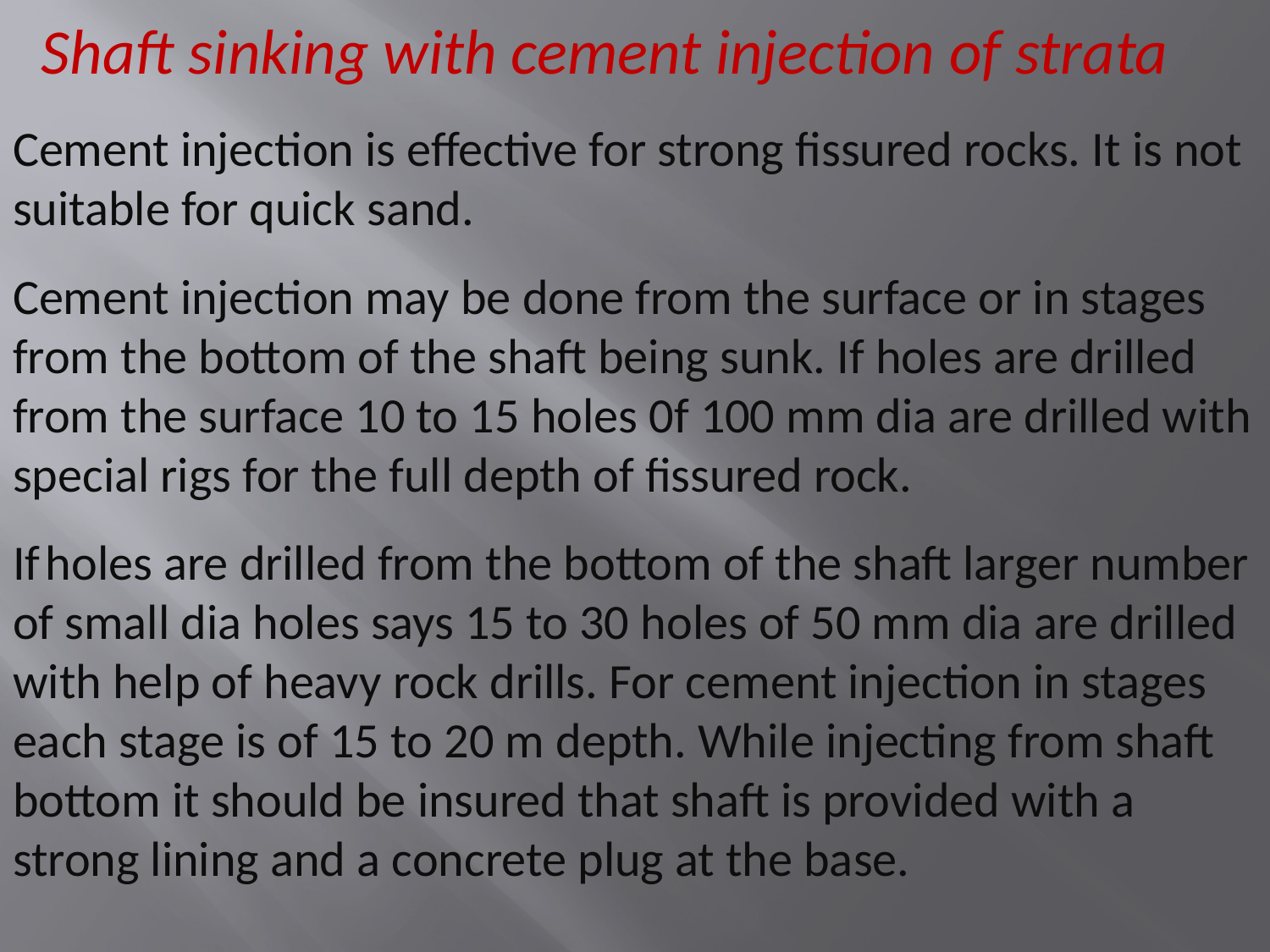

Shaft sinking with cement injection of strata

Cement injection is effective for strong fissured rocks. It is not suitable for quick sand.

Cement injection may be done from the surface or in stages from the bottom of the shaft being sunk. If holes are drilled from the surface 10 to 15 holes 0f 100 mm dia are drilled with special rigs for the full depth of fissured rock.

If holes are drilled from the bottom of the shaft larger number of small dia holes says 15 to 30 holes of 50 mm dia are drilled with help of heavy rock drills. For cement injection in stages each stage is of 15 to 20 m depth. While injecting from shaft bottom it should be insured that shaft is provided with a strong lining and a concrete plug at the base.